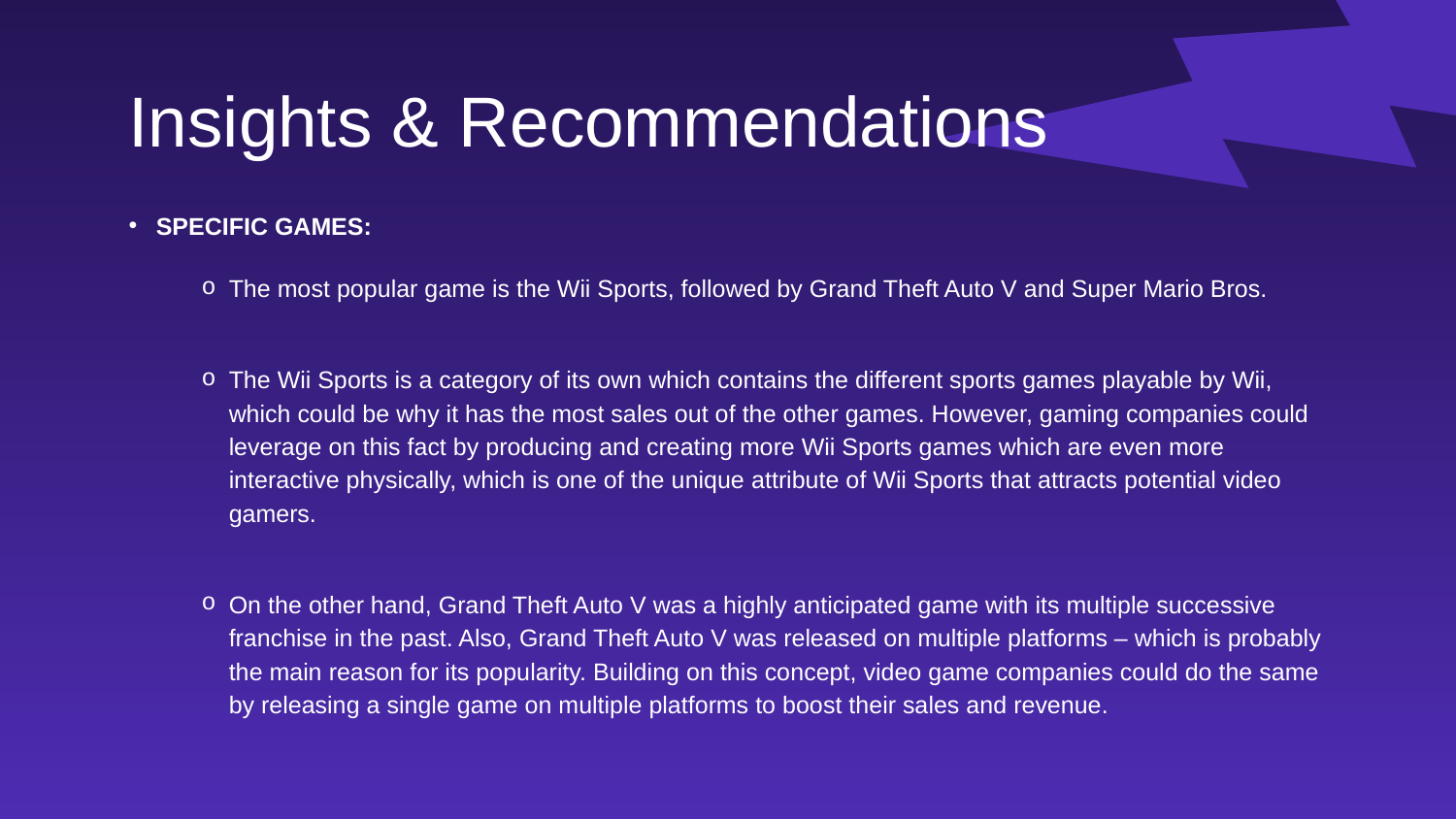

# Insights & Recommendations
SPECIFIC GAMES:

The most popular game is the Wii Sports, followed by Grand Theft Auto V and Super Mario Bros.

The Wii Sports is a category of its own which contains the different sports games playable by Wii, which could be why it has the most sales out of the other games. However, gaming companies could leverage on this fact by producing and creating more Wii Sports games which are even more interactive physically, which is one of the unique attribute of Wii Sports that attracts potential video gamers.

On the other hand, Grand Theft Auto V was a highly anticipated game with its multiple successive franchise in the past. Also, Grand Theft Auto V was released on multiple platforms – which is probably the main reason for its popularity. Building on this concept, video game companies could do the same by releasing a single game on multiple platforms to boost their sales and revenue.